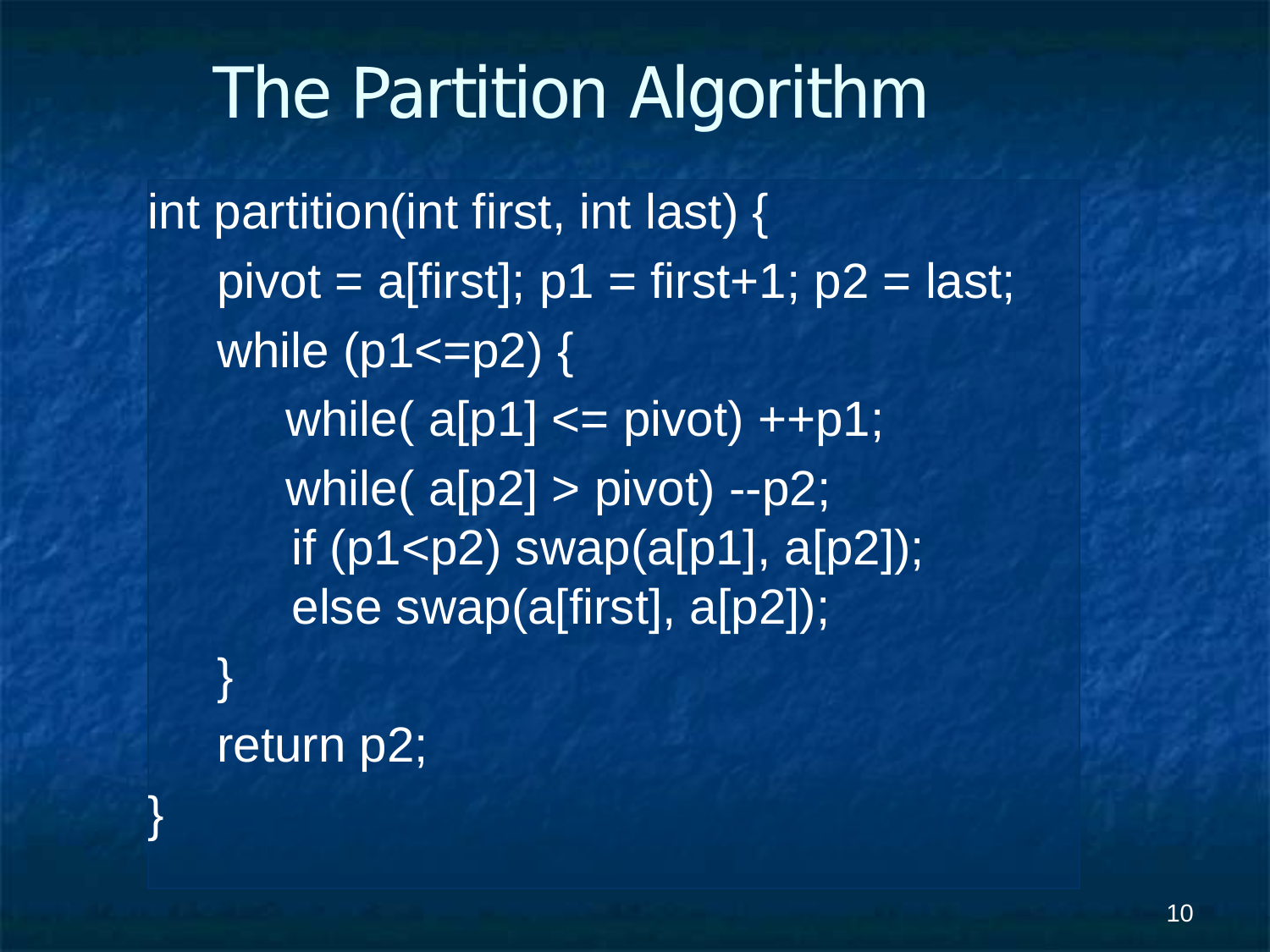

# The Partition Algorithm
int partition(int first, int last) {
     pivot = a[first]; p1 = first+1; p2 = last;
     while (p1<=p2) {
          while( a[p1] <= pivot) ++p1;
          while( a[p2] > pivot) --p2;
       if (p1<p2) swap(a[p1], a[p2]);
       else swap(a[first], a[p2]);
     }
     return p2;
}
10